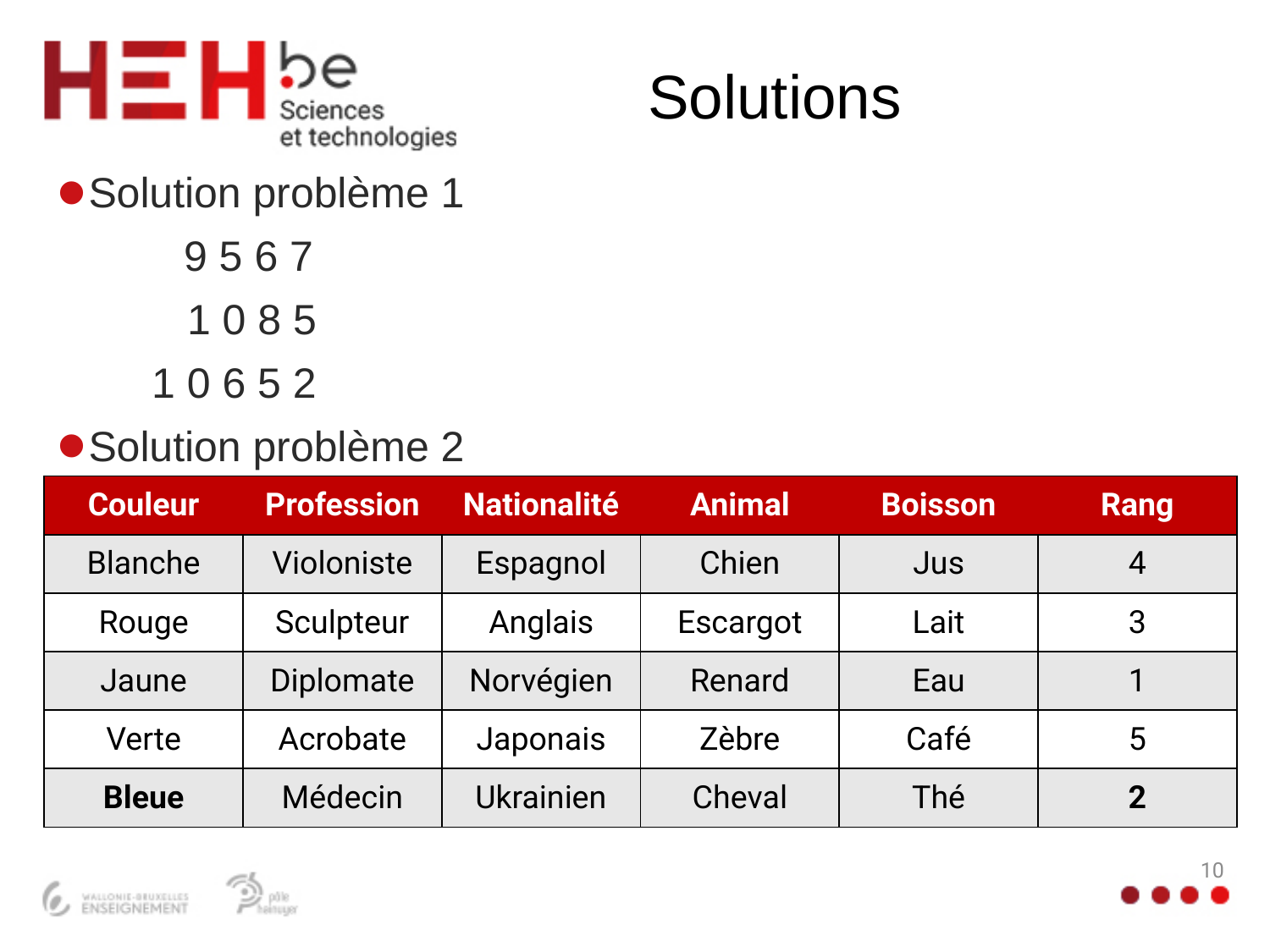

# Solutions
Solution problème 1
	9 5 6 7
           1 0 8 5
        1 0 6 5 2
Solution problème 2
| Couleur | Profession | Nationalité | Animal | Boisson | Rang |
| --- | --- | --- | --- | --- | --- |
| Blanche | Violoniste | Espagnol | Chien | Jus | 4 |
| Rouge | Sculpteur | Anglais | Escargot | Lait | 3 |
| Jaune | Diplomate | Norvégien | Renard | Eau | 1 |
| Verte | Acrobate | Japonais | Zèbre | Café | 5 |
| Bleue | Médecin | Ukrainien | Cheval | Thé | 2 |
10